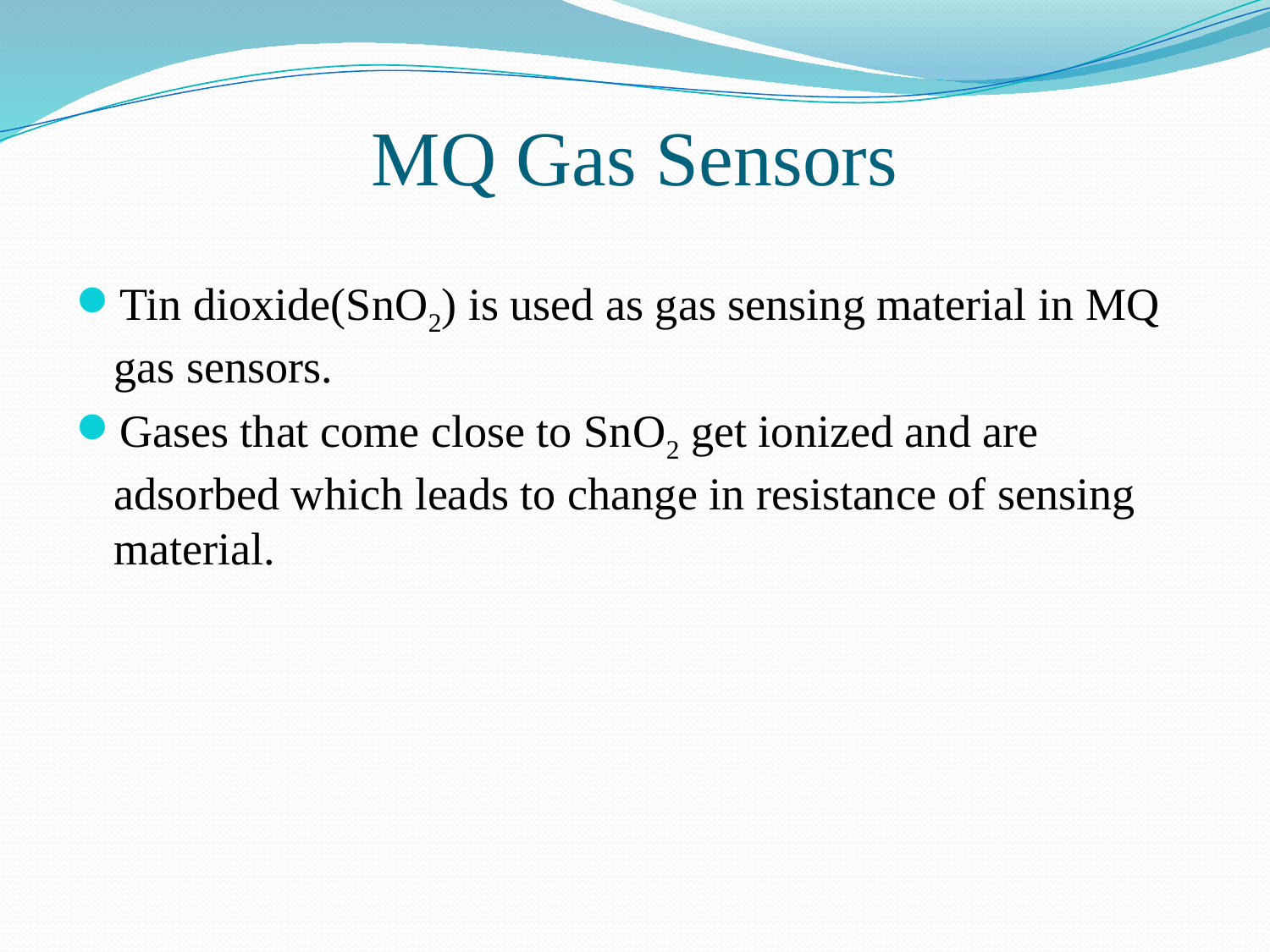

# MQ Gas Sensors
Tin dioxide(SnO2) is used as gas sensing material in MQ gas sensors.
Gases that come close to SnO2 get ionized and are adsorbed which leads to change in resistance of sensing material.